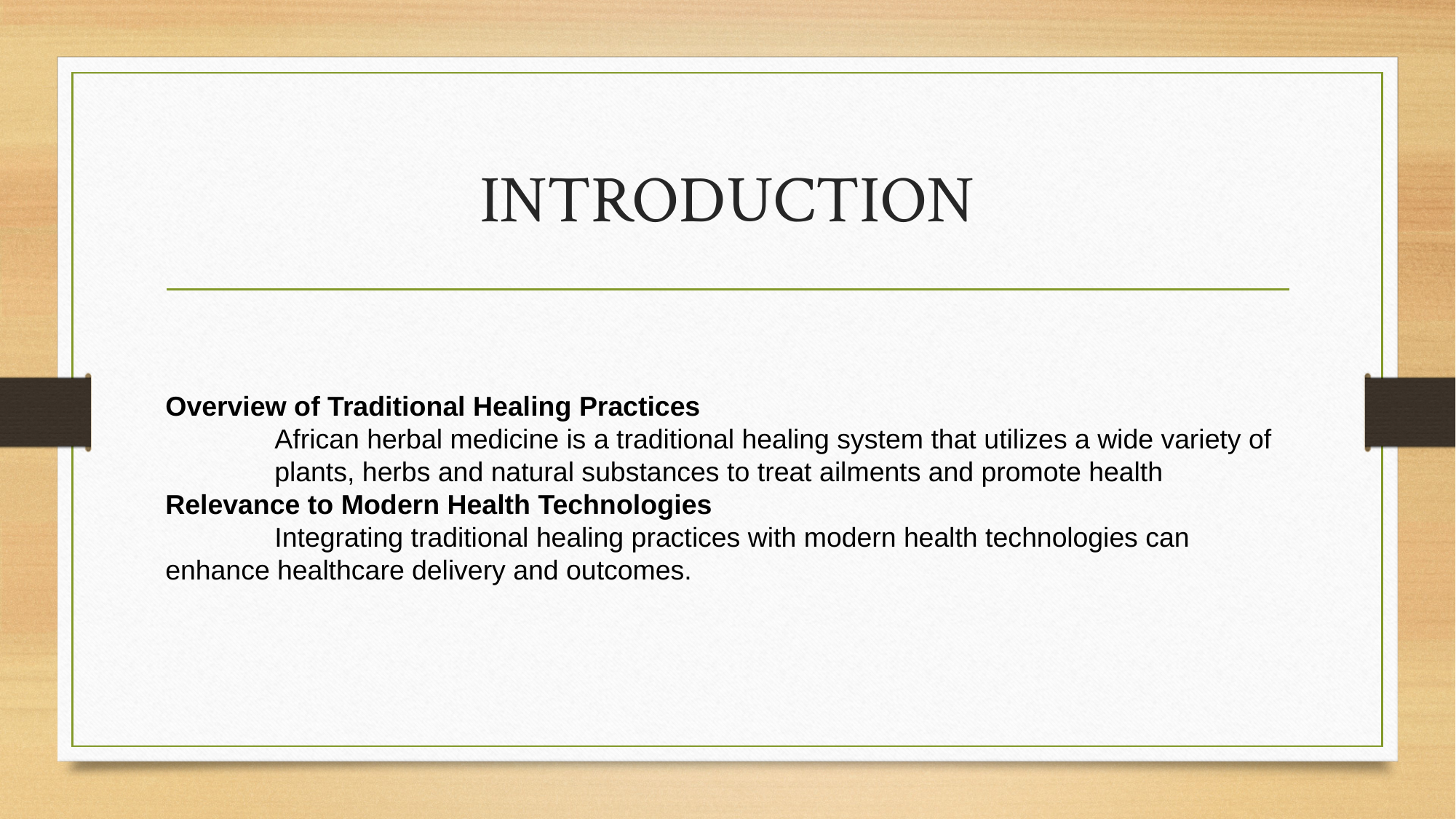

# INTRODUCTION
Overview of Traditional Healing Practices
	African herbal medicine is a traditional healing system that utilizes a wide variety of 	plants, herbs and natural substances to treat ailments and promote health
Relevance to Modern Health Technologies
	Integrating traditional healing practices with modern health technologies can 	enhance healthcare delivery and outcomes.